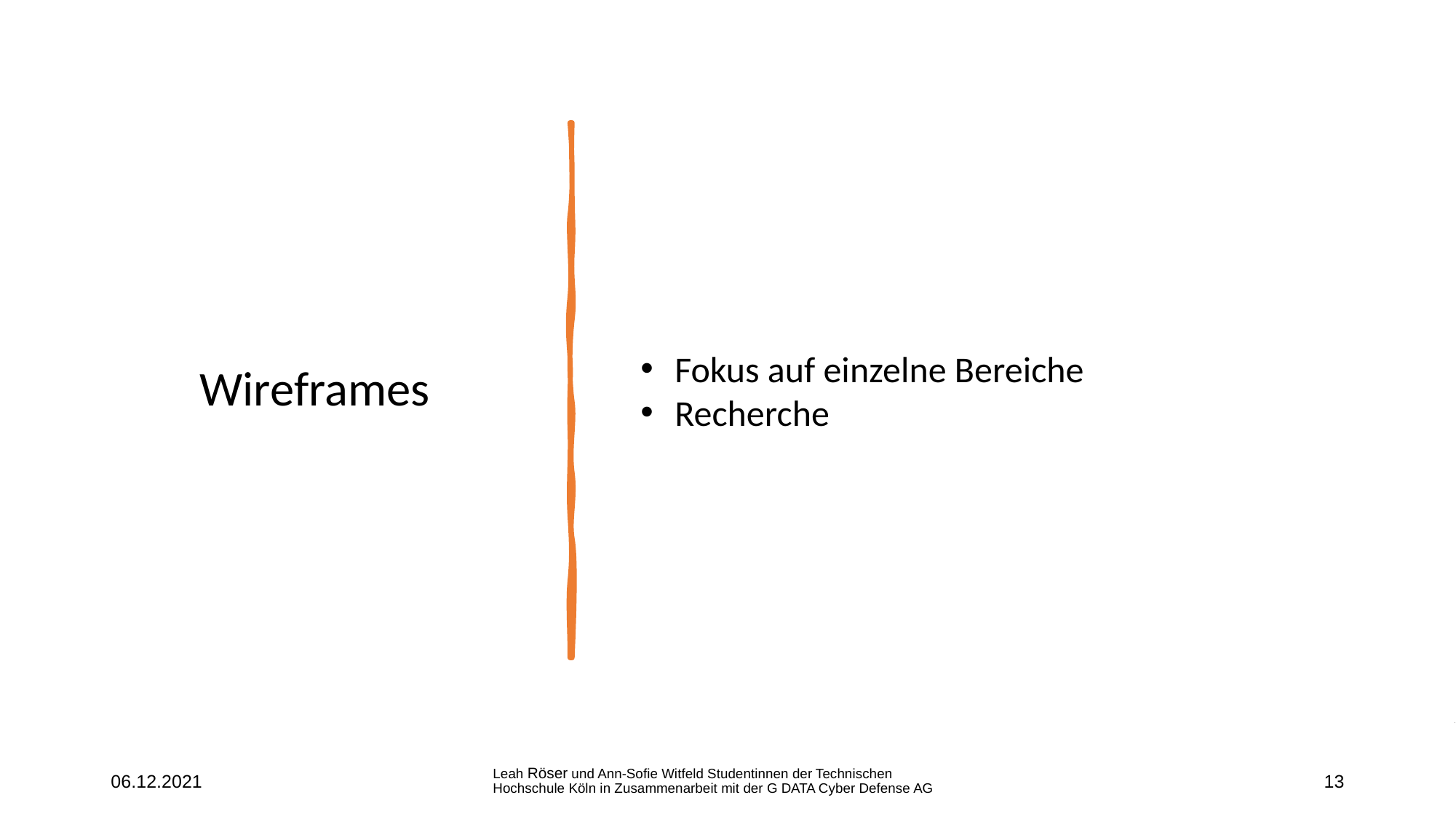

# Wireframes

Fokus auf einzelne Bereiche
Recherche

06.12.2021
Leah Röser und Ann-Sofie Witfeld Studentinnen der Technischen Hochschule Köln in Zusammenarbeit mit der G DATA Cyber Defense AG
13